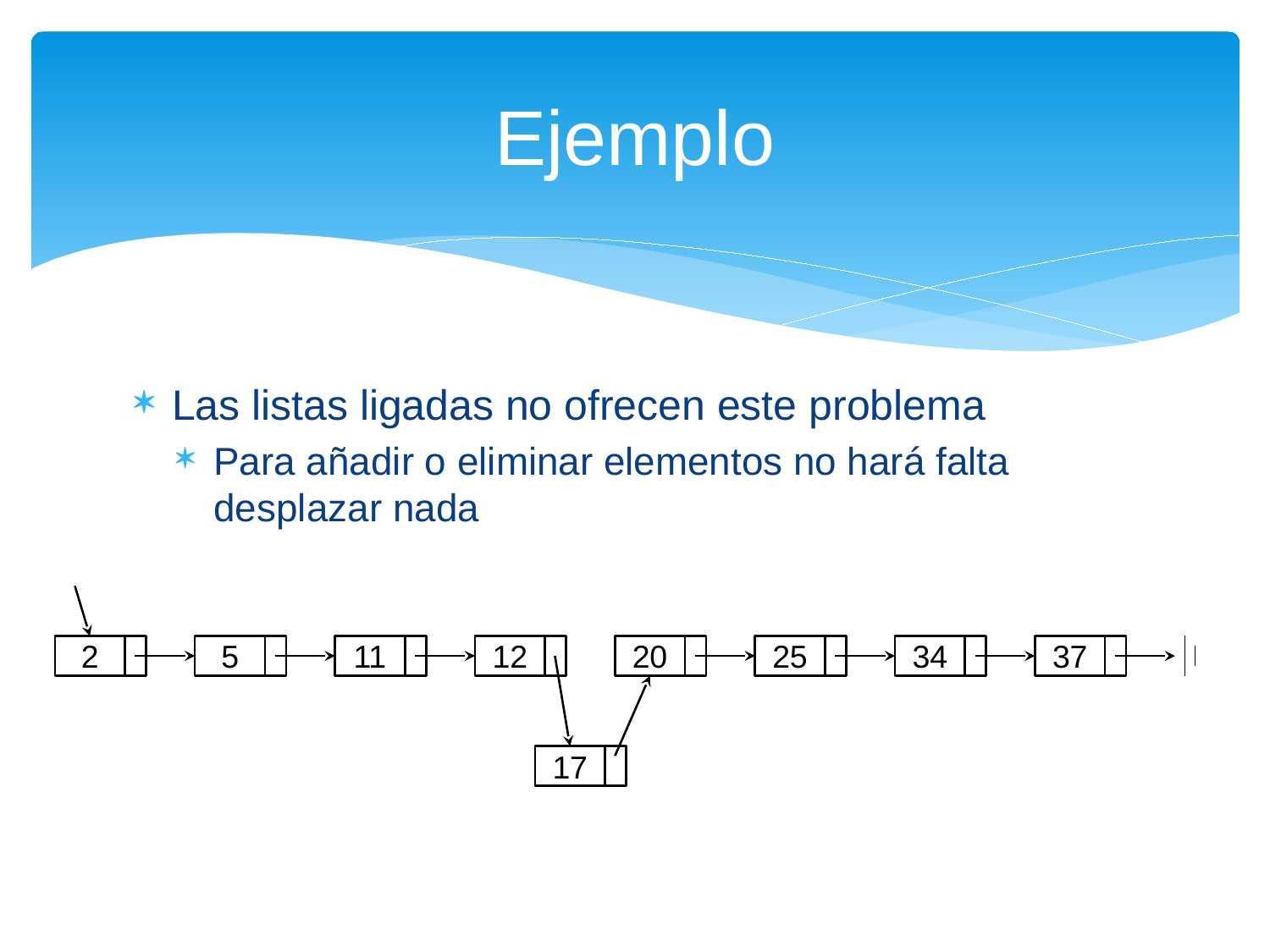

# Ejemplo
Las listas ligadas no ofrecen este problema
Para añadir o eliminar elementos no hará falta desplazar nada
2

5

11

12

20

25

34

37

17